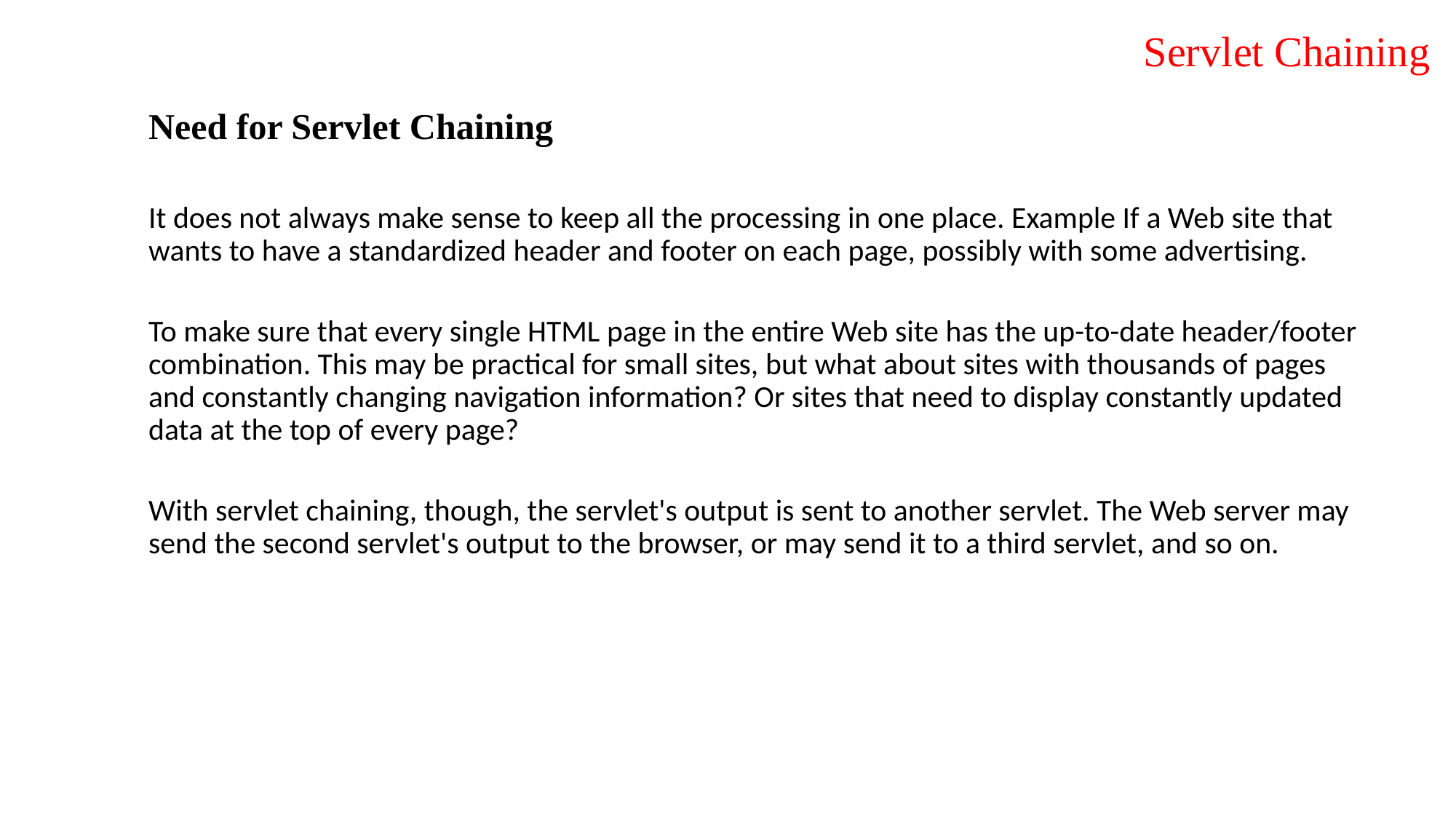

# Servlet Chaining
Need for Servlet Chaining

It does not always make sense to keep all the processing in one place. Example If a Web site that wants to have a standardized header and footer on each page, possibly with some advertising.

To make sure that every single HTML page in the entire Web site has the up-to-date header/footer combination. This may be practical for small sites, but what about sites with thousands of pages and constantly changing navigation information? Or sites that need to display constantly updated data at the top of every page?

With servlet chaining, though, the servlet's output is sent to another servlet. The Web server may send the second servlet's output to the browser, or may send it to a third servlet, and so on.